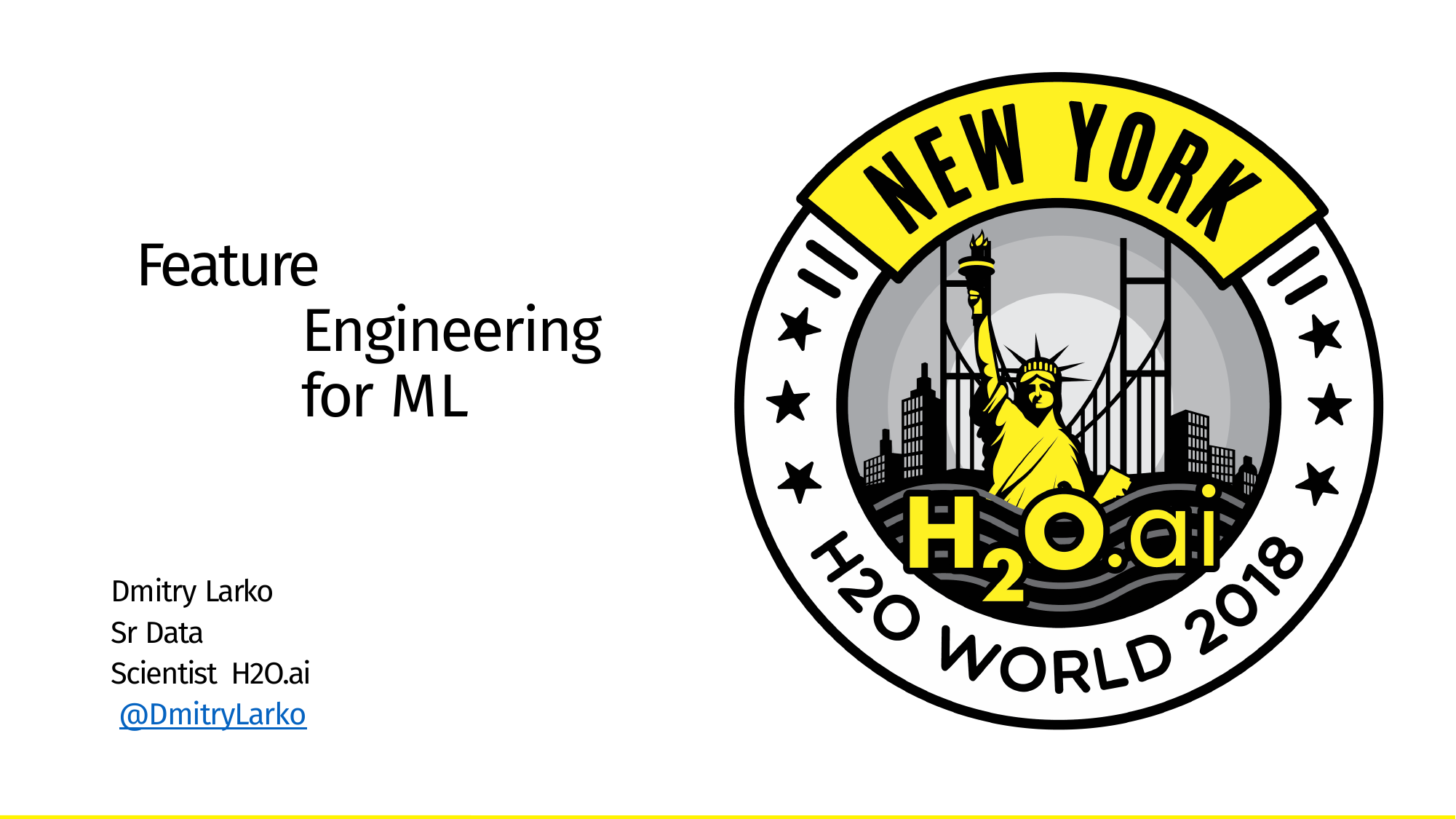

# Feature Engineering  for ML
Dmitry Larko
Sr Data Scientist  H2O.ai  @DmitryLarko